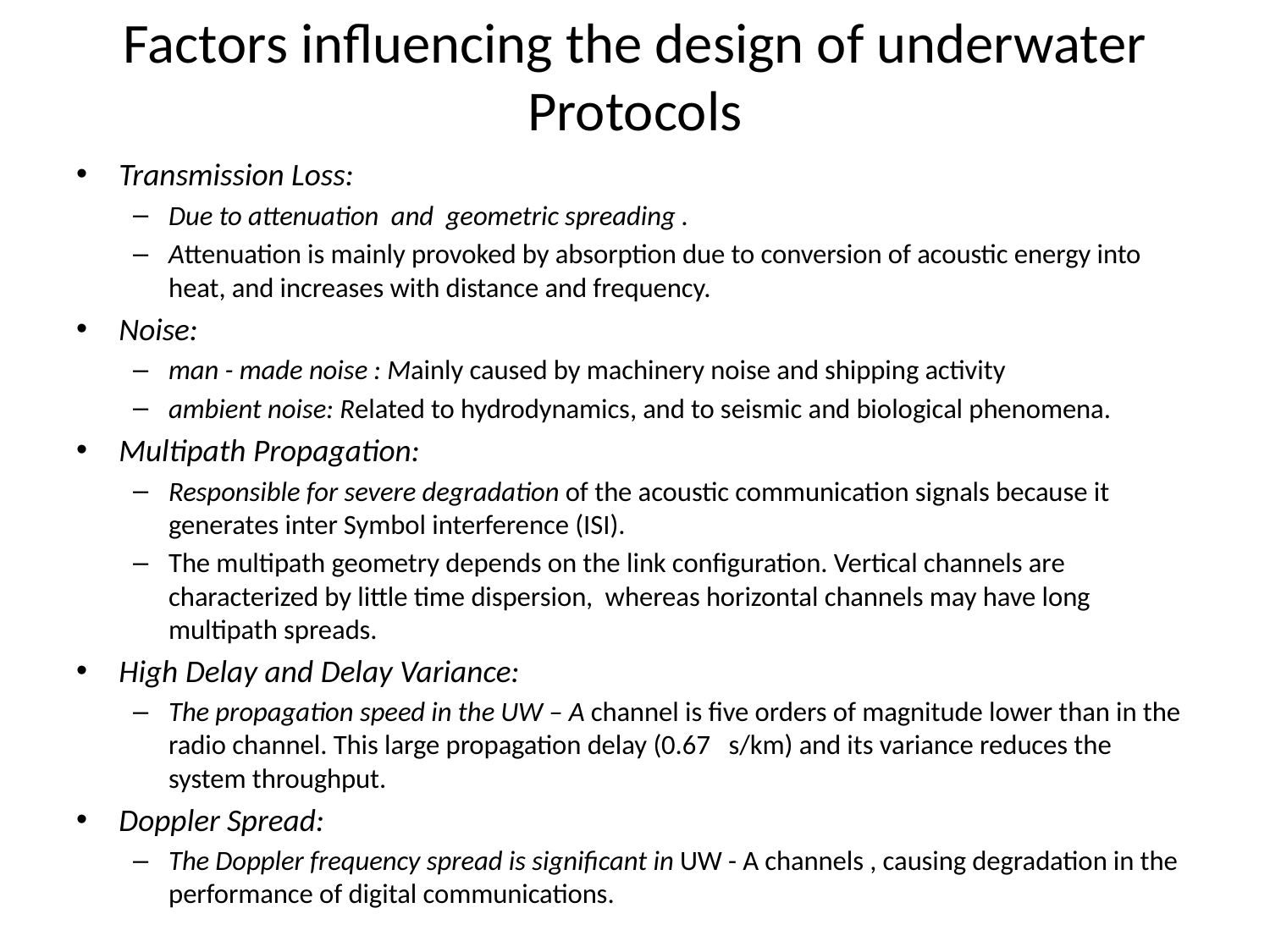

# Factors influencing the design of underwater Protocols
Transmission Loss:
Due to attenuation  and  geometric spreading .
Attenuation is mainly provoked by absorption due to conversion of acoustic energy into heat, and increases with distance and frequency.
Noise:
man - made noise : Mainly caused by machinery noise and shipping activity
ambient noise: Related to hydrodynamics, and to seismic and biological phenomena.
Multipath Propagation:
Responsible for severe degradation of the acoustic communication signals because it generates inter Symbol interference (ISI).
The multipath geometry depends on the link conﬁguration. Vertical channels are characterized by little time dispersion,  whereas horizontal channels may have long multipath spreads.
High Delay and Delay Variance:
The propagation speed in the UW – A channel is ﬁve orders of magnitude lower than in the radio channel. This large propagation delay (0.67   s/km) and its variance reduces the system throughput.
Doppler Spread:
The Doppler frequency spread is signiﬁcant in UW - A channels , causing degradation in the performance of digital communications.